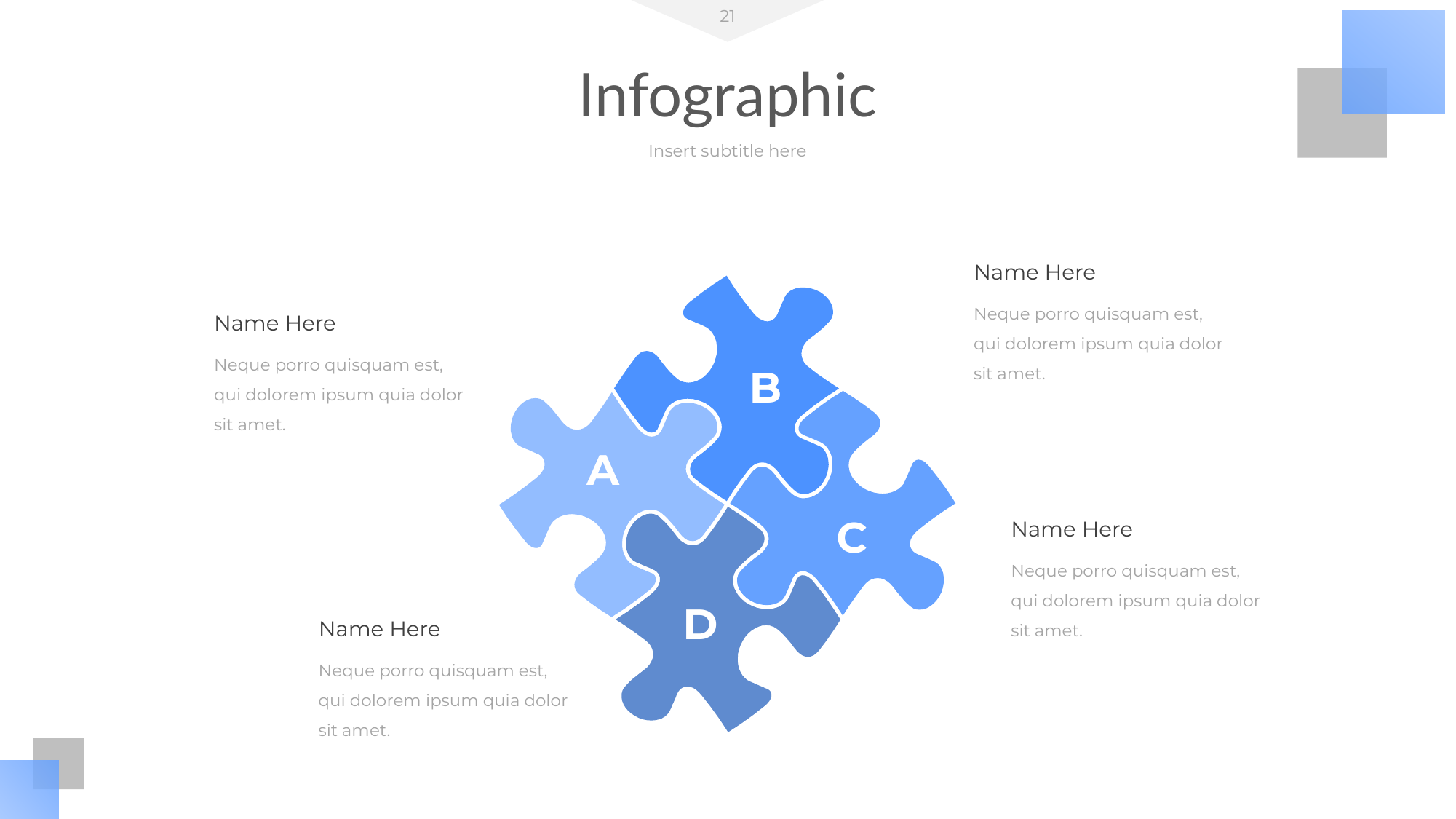

21

Infographic

Insert subtitle here
Name Here

Neque porro quisquam est, qui dolorem ipsum quia dolor sit amet.
Name Here
Neque porro quisquam est, qui dolorem ipsum quia dolor sit amet.
B

A
C

Name Here
Neque porro quisquam est, qui dolorem ipsum quia dolor sit amet.
D
Name Here
Neque porro quisquam est, qui dolorem ipsum quia dolor sit amet.